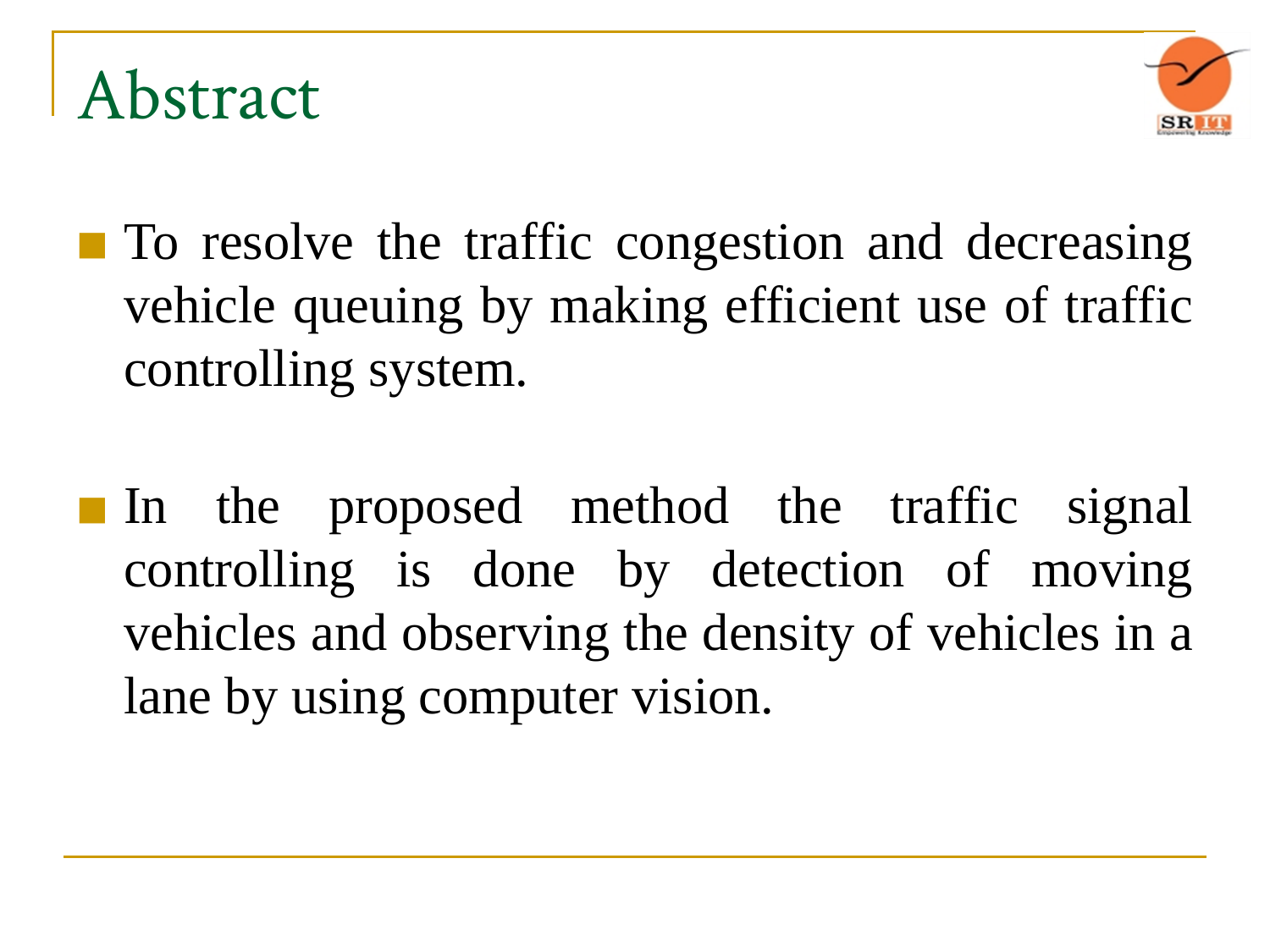

# Abstract

To resolve the traffic congestion and decreasing vehicle queuing by making efficient use of traffic controlling system.

In the proposed method the traffic signal controlling is done by detection of moving vehicles and observing the density of vehicles in a lane by using computer vision.